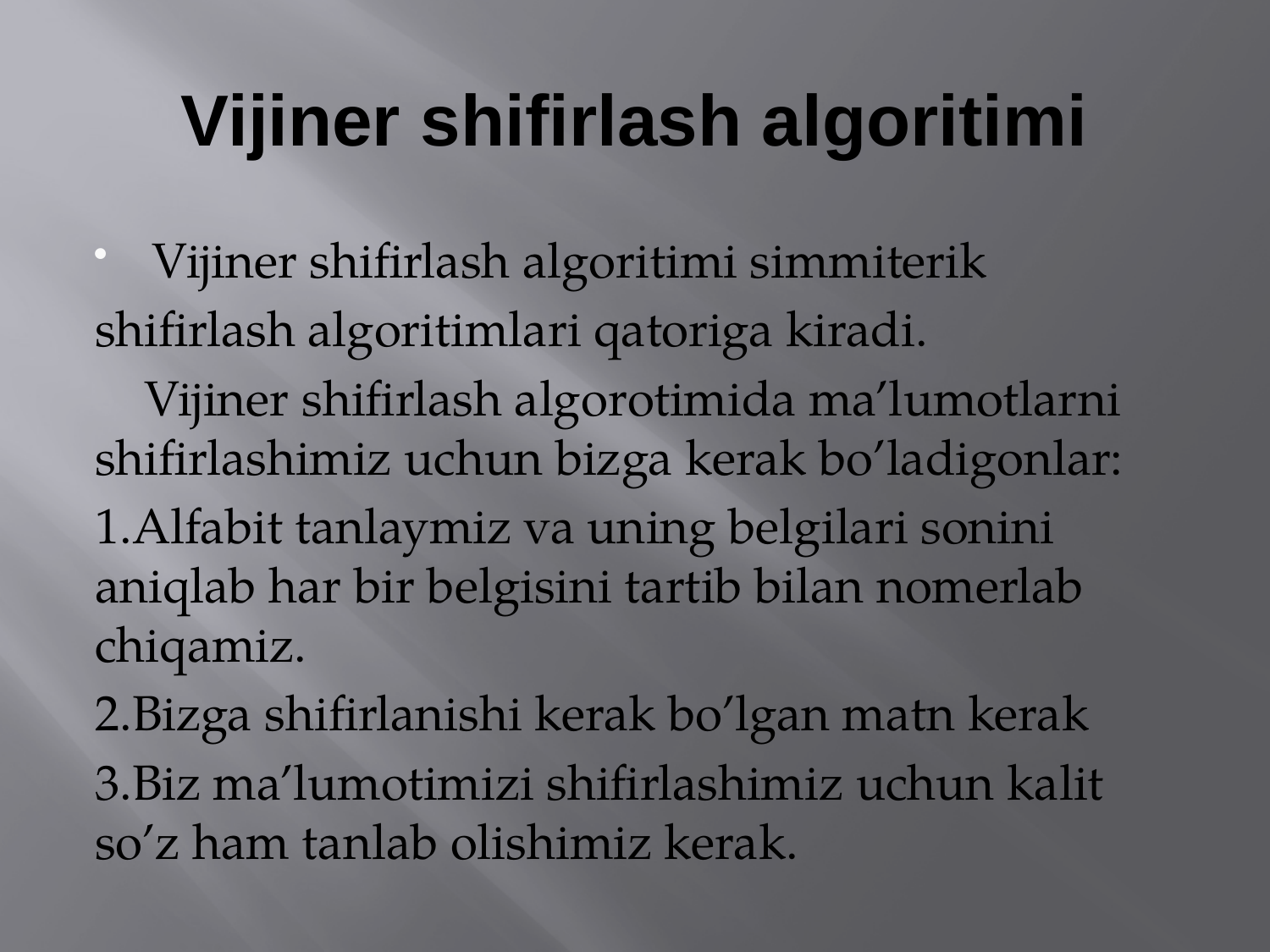

# Vijiner shifirlash algoritimi
Vijiner shifirlash algoritimi simmiterik
shifirlash algoritimlari qatoriga kiradi.
    Vijiner shifirlash algorotimida ma’lumotlarni shifirlashimiz uchun bizga kerak bo’ladigonlar:
1.Alfabit tanlaymiz va uning belgilari sonini aniqlab har bir belgisini tartib bilan nomerlab  chiqamiz.
2.Bizga shifirlanishi kerak bo’lgan matn kerak
3.Biz ma’lumotimizi shifirlashimiz uchun kalit so’z ham tanlab olishimiz kerak.